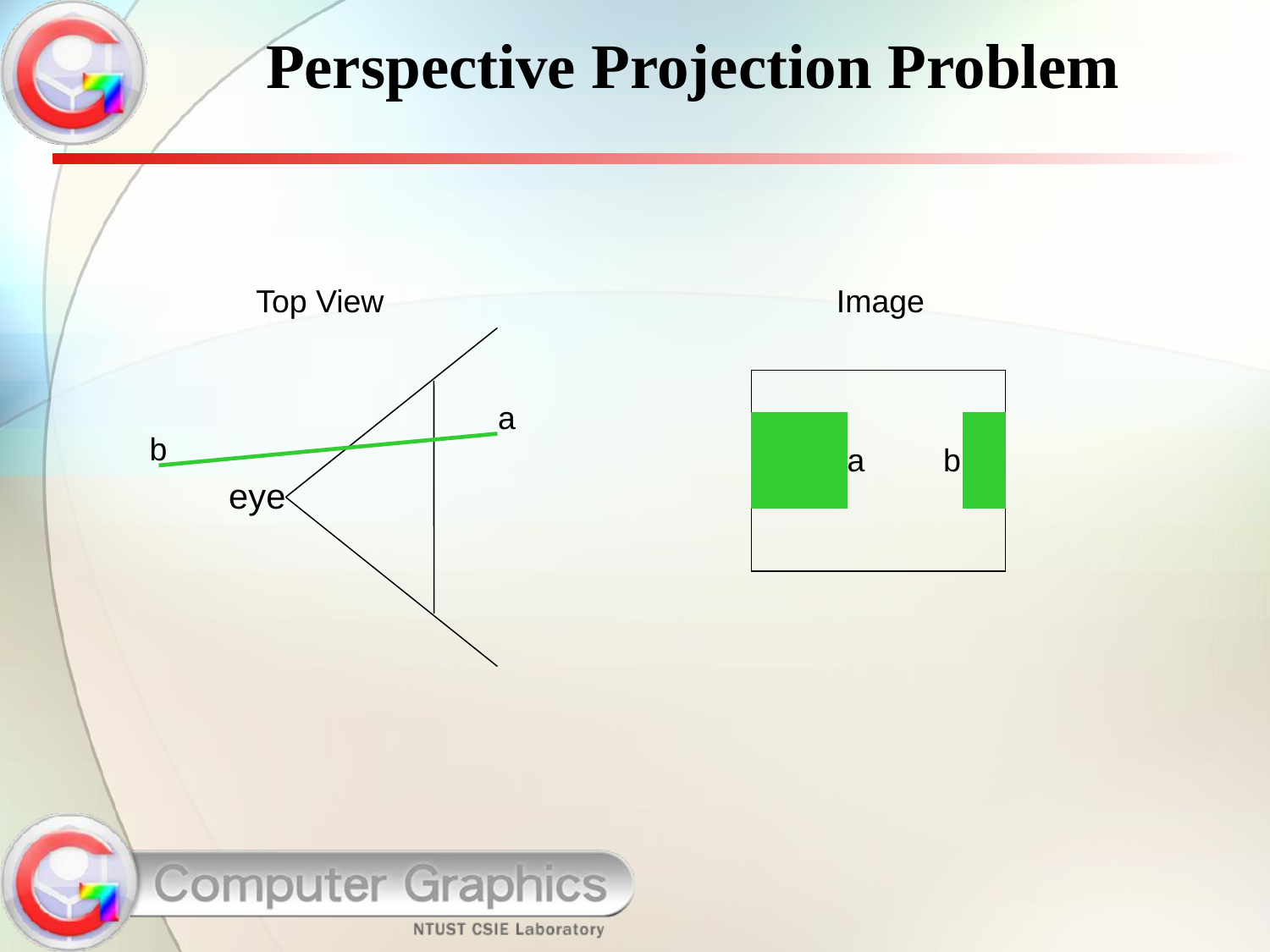

# Perspective Projection Problem
Top View
Image

a

b

a
b
eye